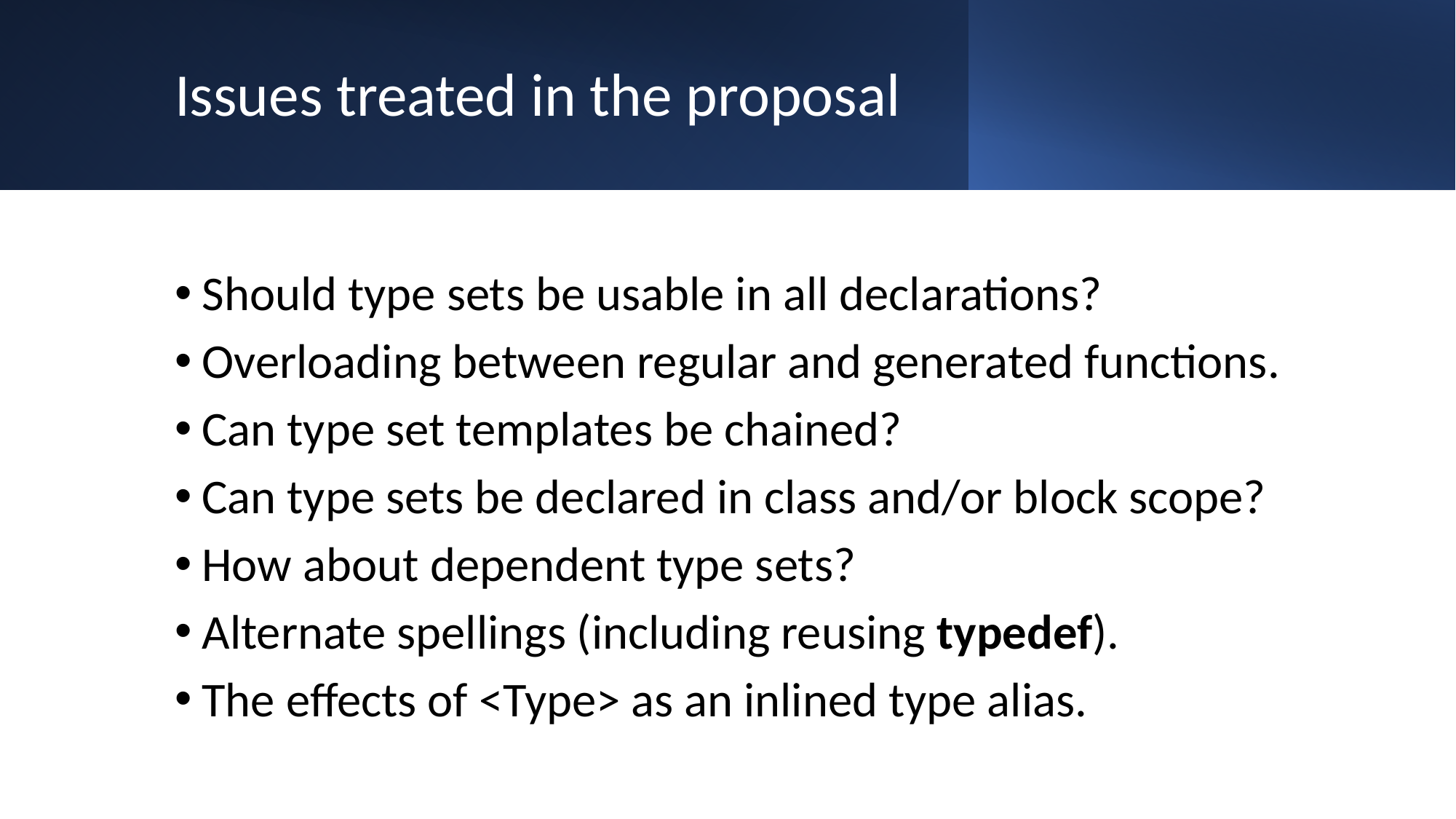

# Issues treated in the proposal
Should type sets be usable in all declarations?
Overloading between regular and generated functions.
Can type set templates be chained?
Can type sets be declared in class and/or block scope?
How about dependent type sets?
Alternate spellings (including reusing typedef).
The effects of <Type> as an inlined type alias.